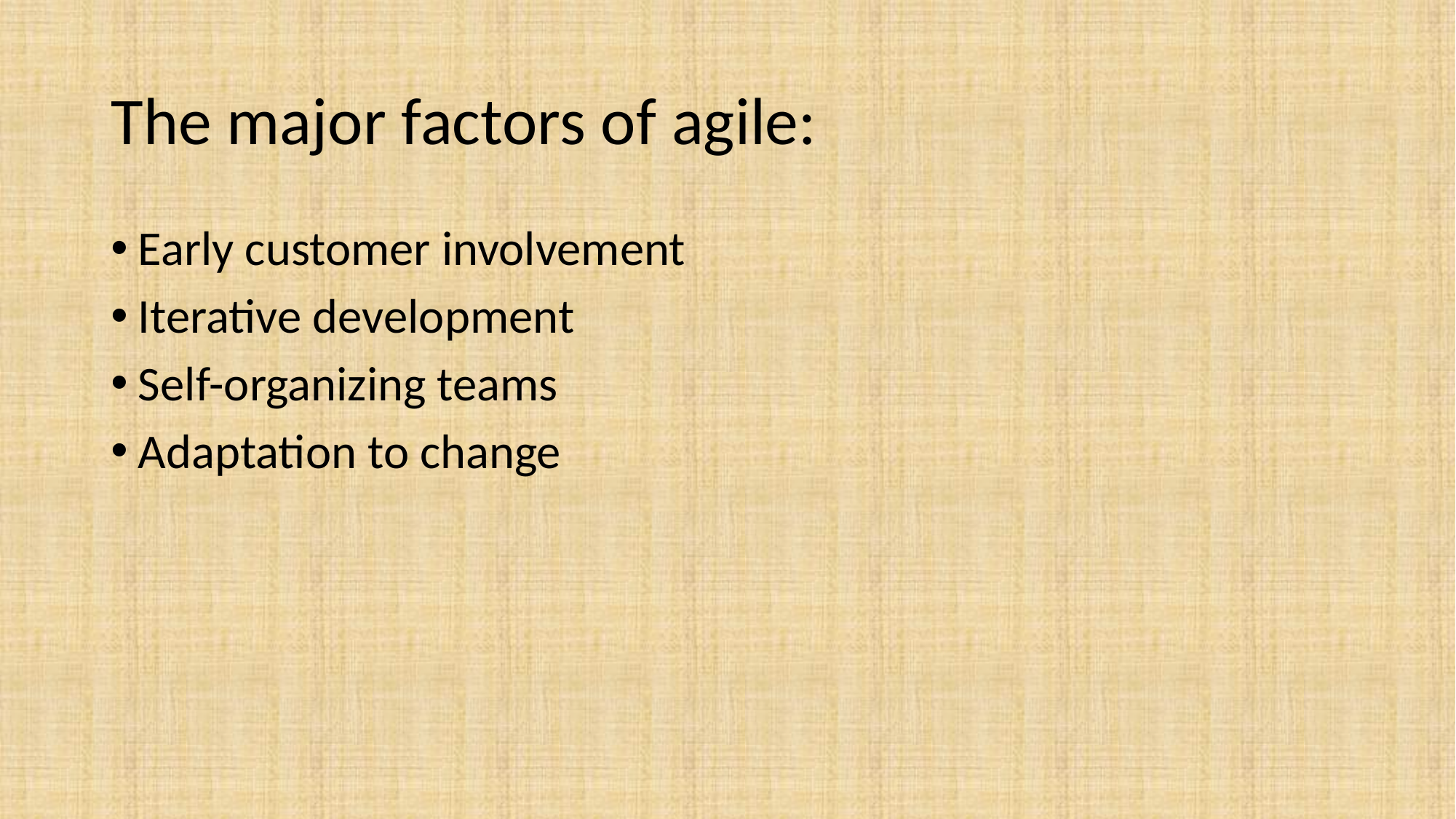

# The major factors of agile:
Early customer involvement
Iterative development
Self-organizing teams
Adaptation to change